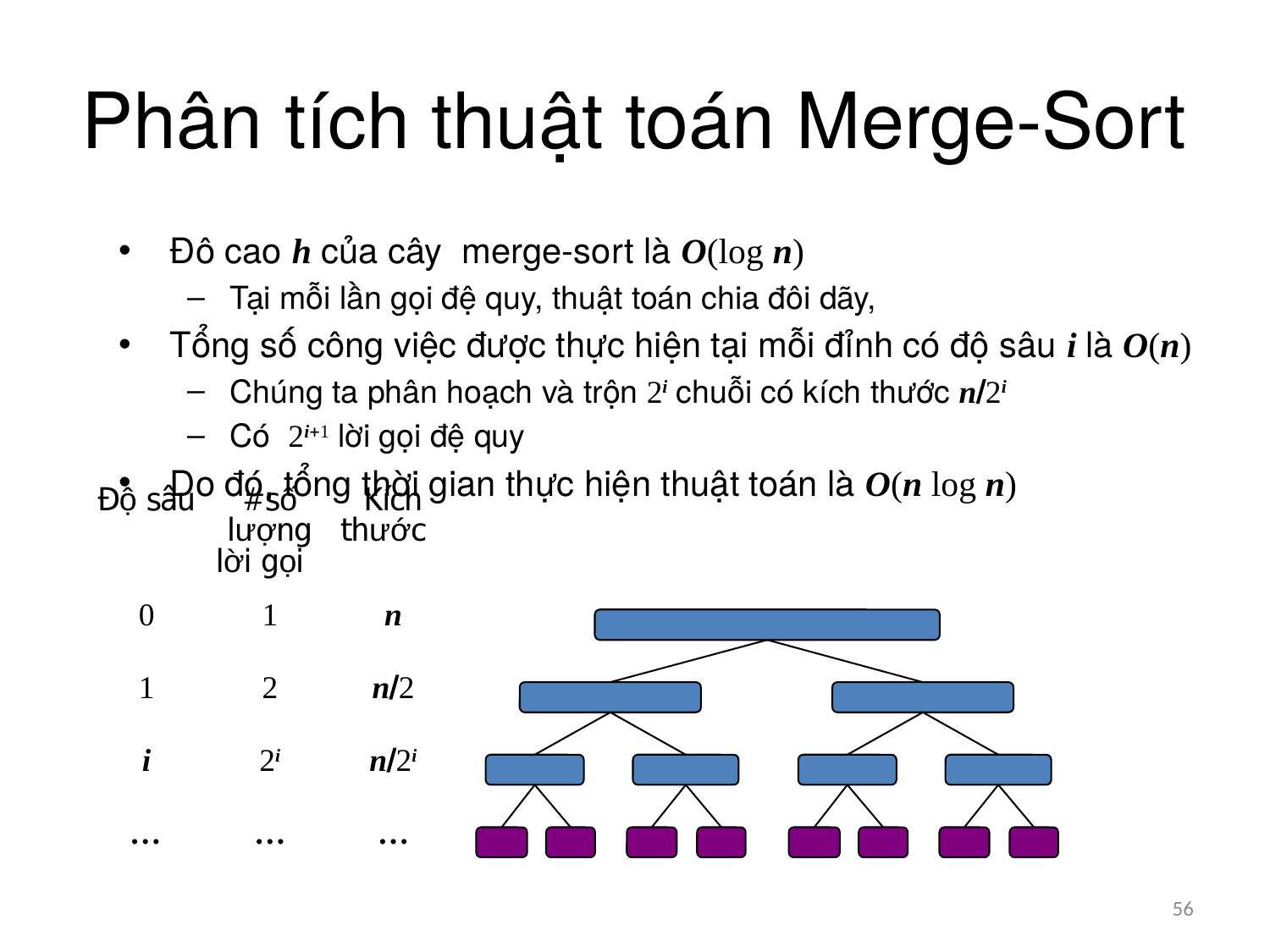

# Phân tích thuật toán Merge-Sort
Đô cao h của cây  merge-sort là O(log n)
Tại mỗi lần gọi đệ quy, thuật toán chia đôi dãy,
Tổng số công việc được thực hiện tại mỗi đỉnh có độ sâu i là O(n)
Chúng ta phân hoạch và trộn 2i chuỗi có kích thước n/2i
Có  2i+1 lời gọi đệ quy
Do đó, tổng thời gian thực hiện thuật toán là O(n log n)
| Độ sâu | #số lượng lời gọi | Kích thước |
| --- | --- | --- |
| 0 | 1 | n |
| 1 | 2 | n/2 |
| i | 2i | n/2i |
| … | … | … |

56